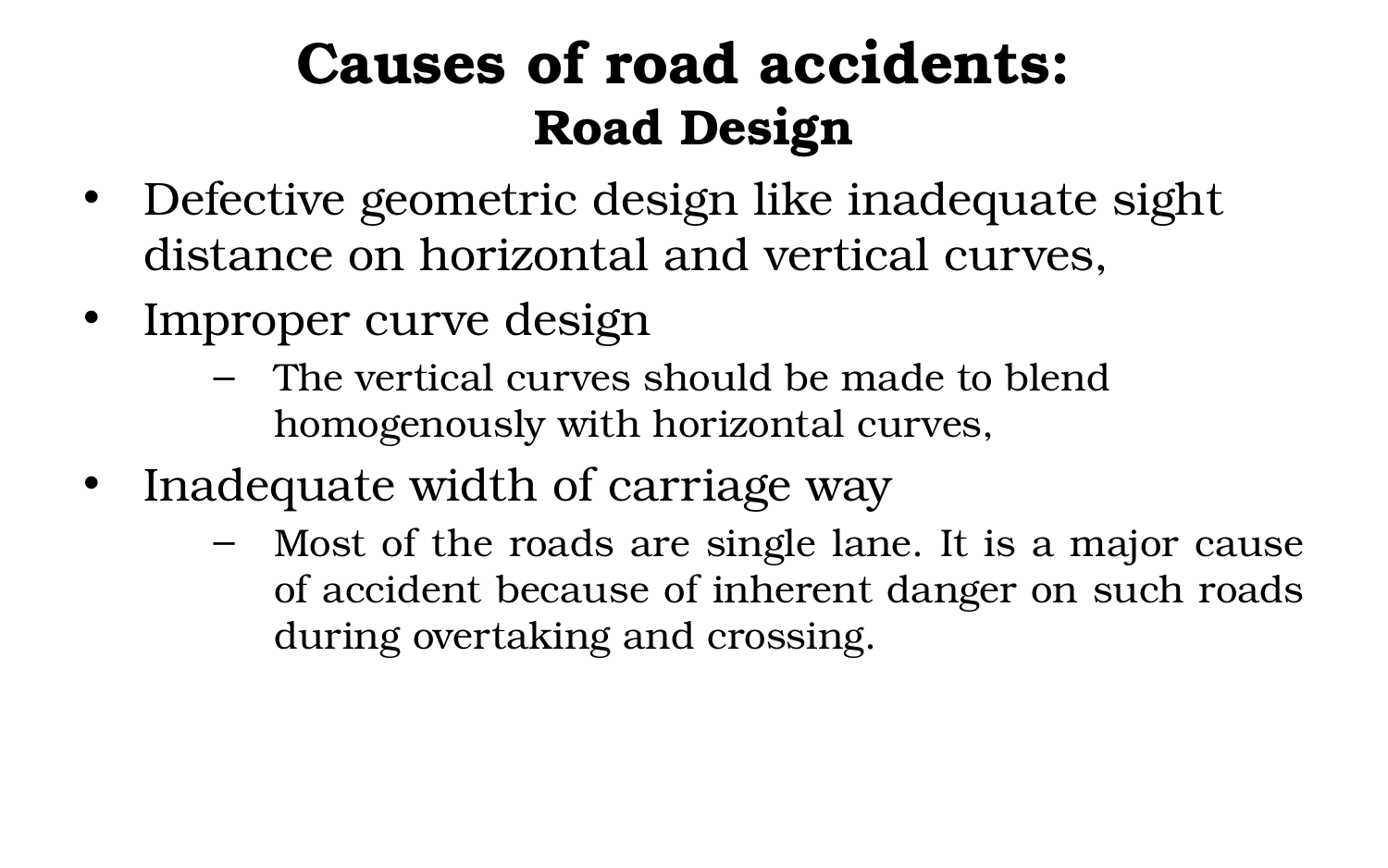

# Causes of road accidents: Road Design
Defective geometric design like inadequate sight distance on horizontal and vertical curves,
Improper curve design
The vertical curves should be made to blend homogenously with horizontal curves,
Inadequate width of carriage way
Most of the roads are single lane. It is a major cause of accident because of inherent danger on such roads during overtaking and crossing.